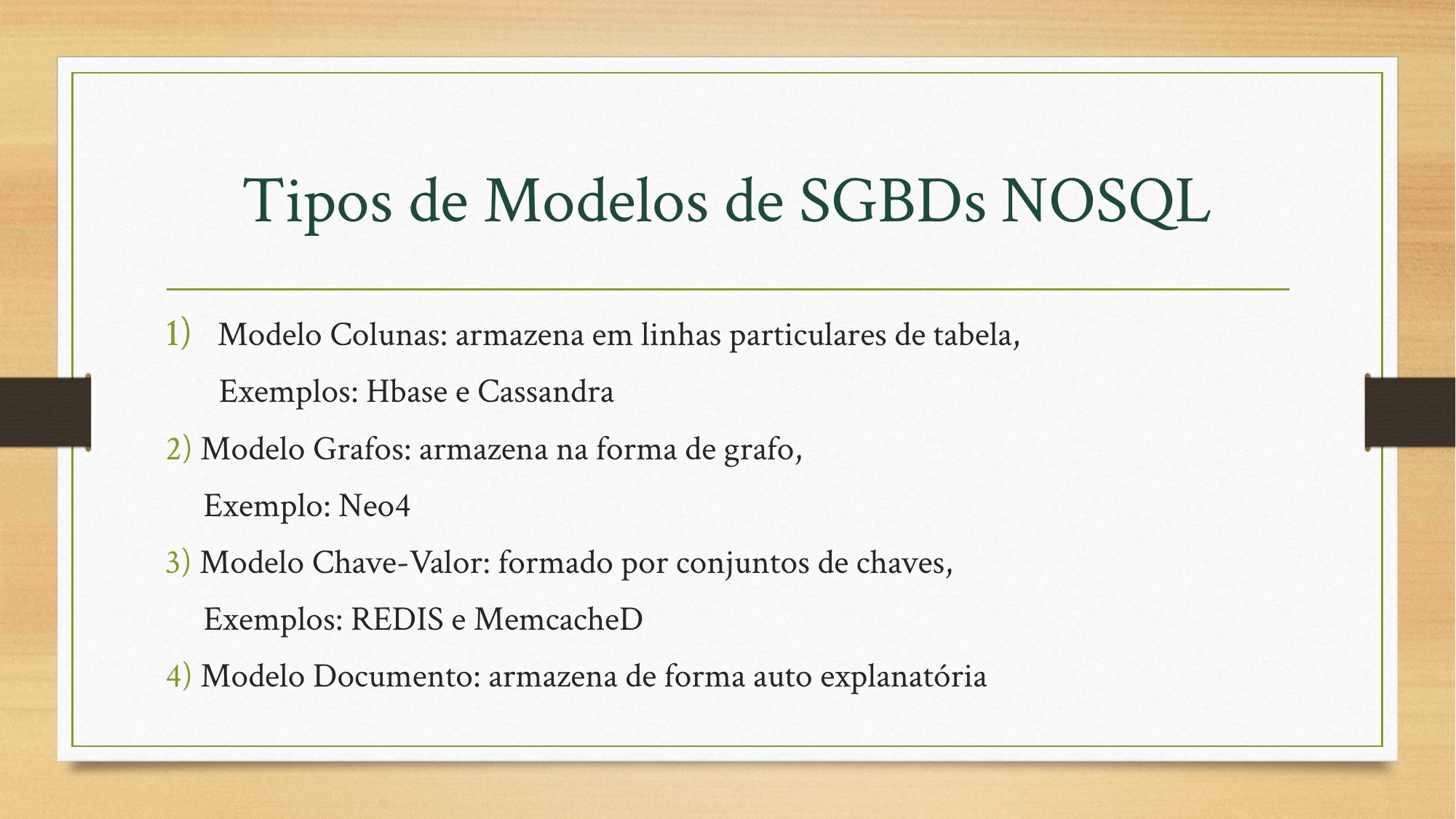

# Tipos de Modelos de SGBDs NOSQL
Modelo Colunas: armazena em linhas particulares de tabela,
       Exemplos: Hbase e Cassandra
2) Modelo Grafos: armazena na forma de grafo,
     Exemplo: Neo4
3) Modelo Chave-Valor: formado por conjuntos de chaves,
     Exemplos: REDIS e MemcacheD
4) Modelo Documento: armazena de forma auto explanatória